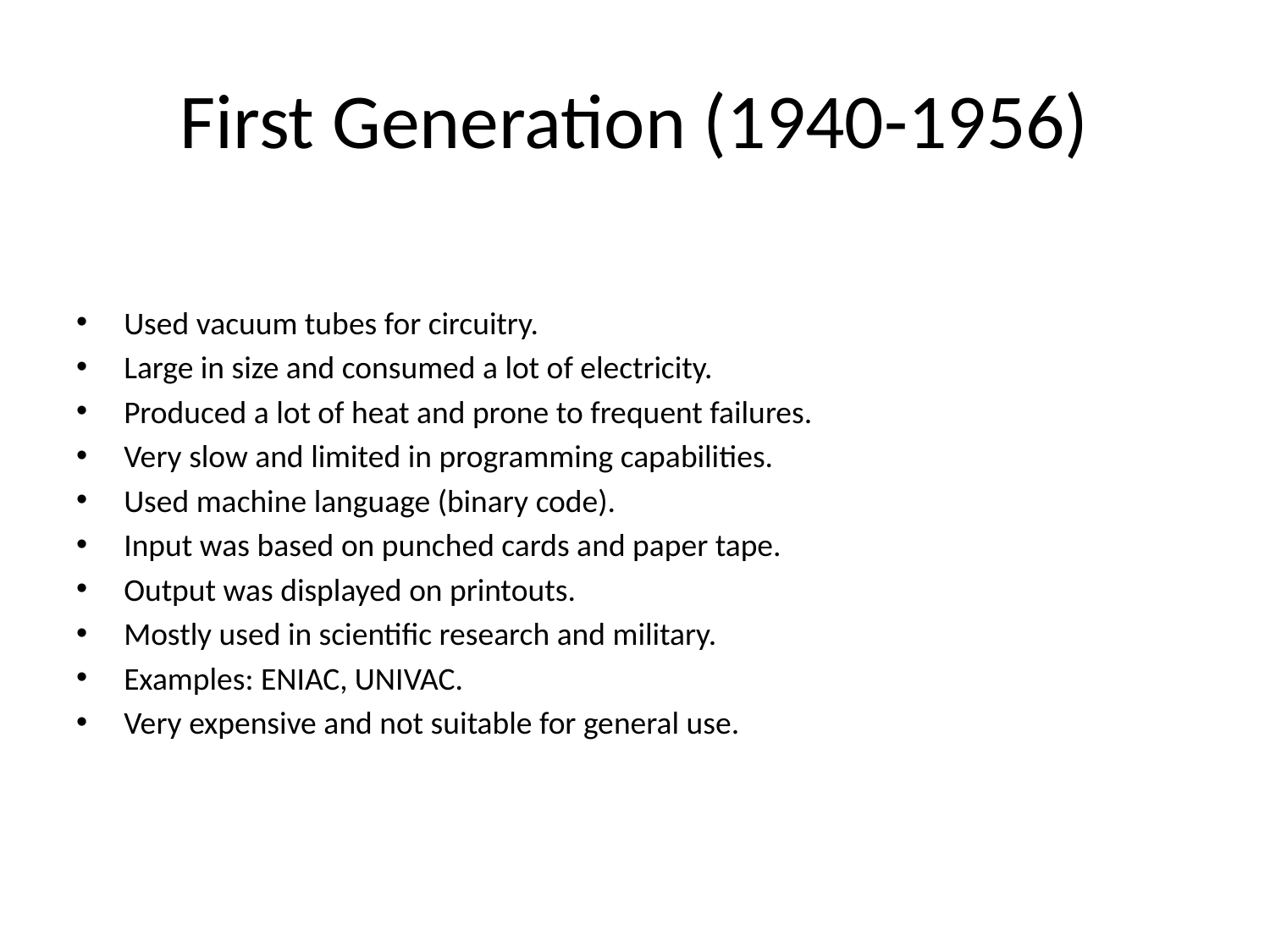

# First Generation (1940-1956)

Used vacuum tubes for circuitry.
Large in size and consumed a lot of electricity.
Produced a lot of heat and prone to frequent failures.
Very slow and limited in programming capabilities.
Used machine language (binary code).
Input was based on punched cards and paper tape.
Output was displayed on printouts.
Mostly used in scientific research and military.
Examples: ENIAC, UNIVAC.
Very expensive and not suitable for general use.